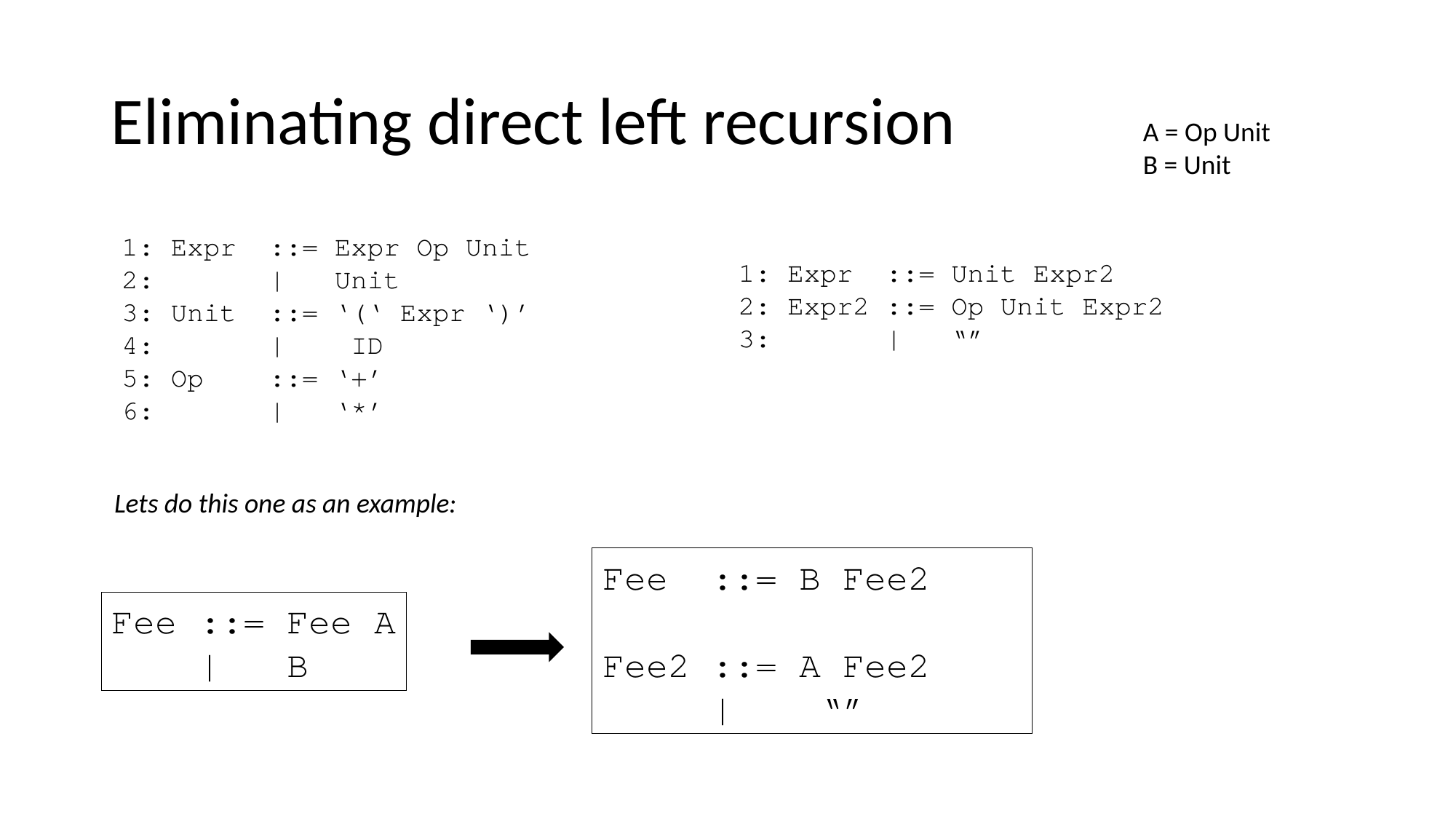

# Eliminating direct left recursion
A = Op Unit
B = Unit
1: Expr  ::= Expr Op Unit
2:       |   Unit
3: Unit  ::= ‘(‘ Expr ‘)’
4:       |    ID
5: Op    ::= ‘+’
6:       |   ‘*’
1: Expr  ::= Unit Expr2
2: Expr2 ::= Op Unit Expr2
3:       |   “”
Lets do this one as an example:
Fee  ::= B Fee2

Fee2 ::= A Fee2
     |    “”
Fee ::= Fee A
    |   B